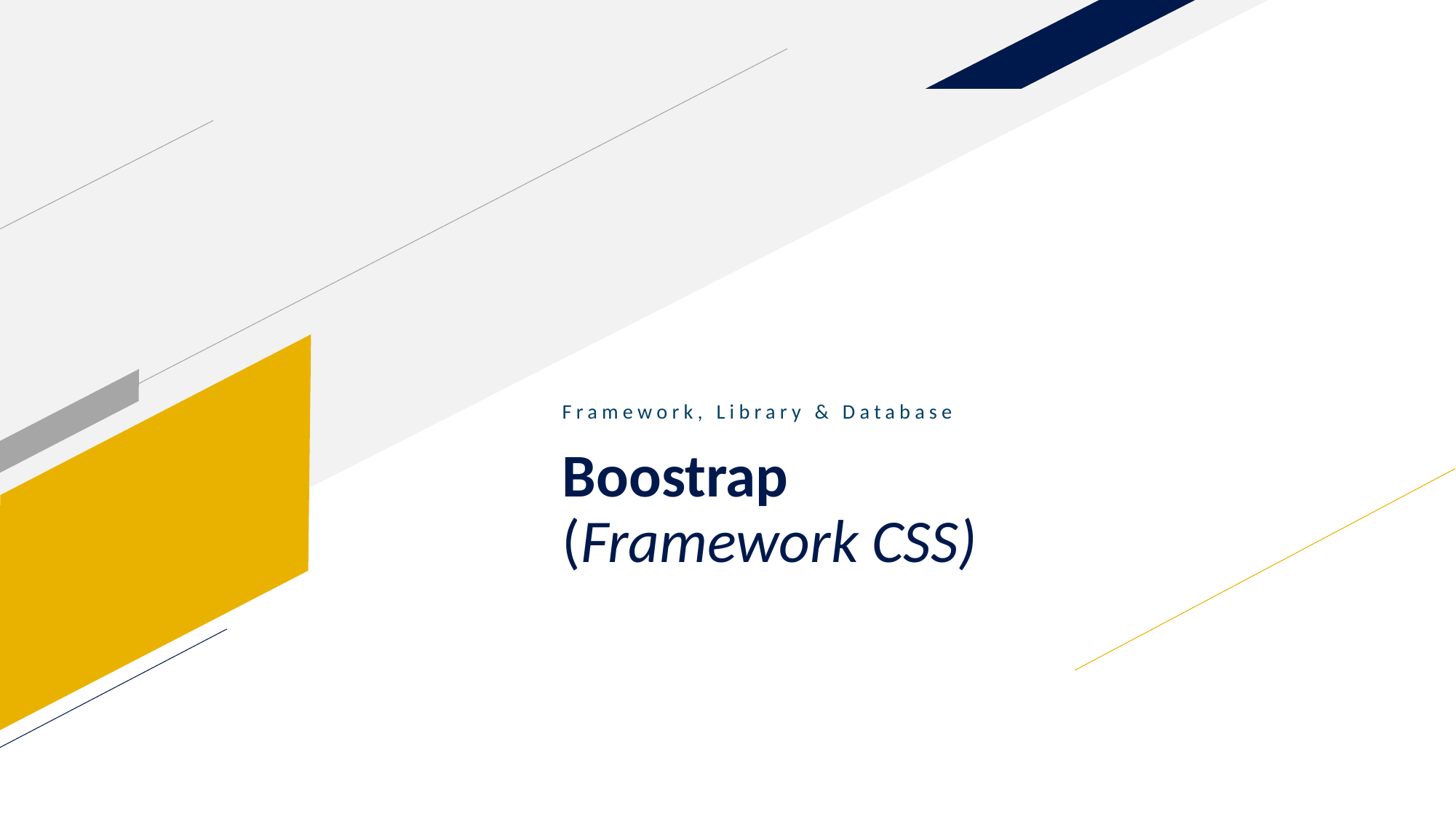

Framework, Library & Database
# Boostrap (Framework CSS)